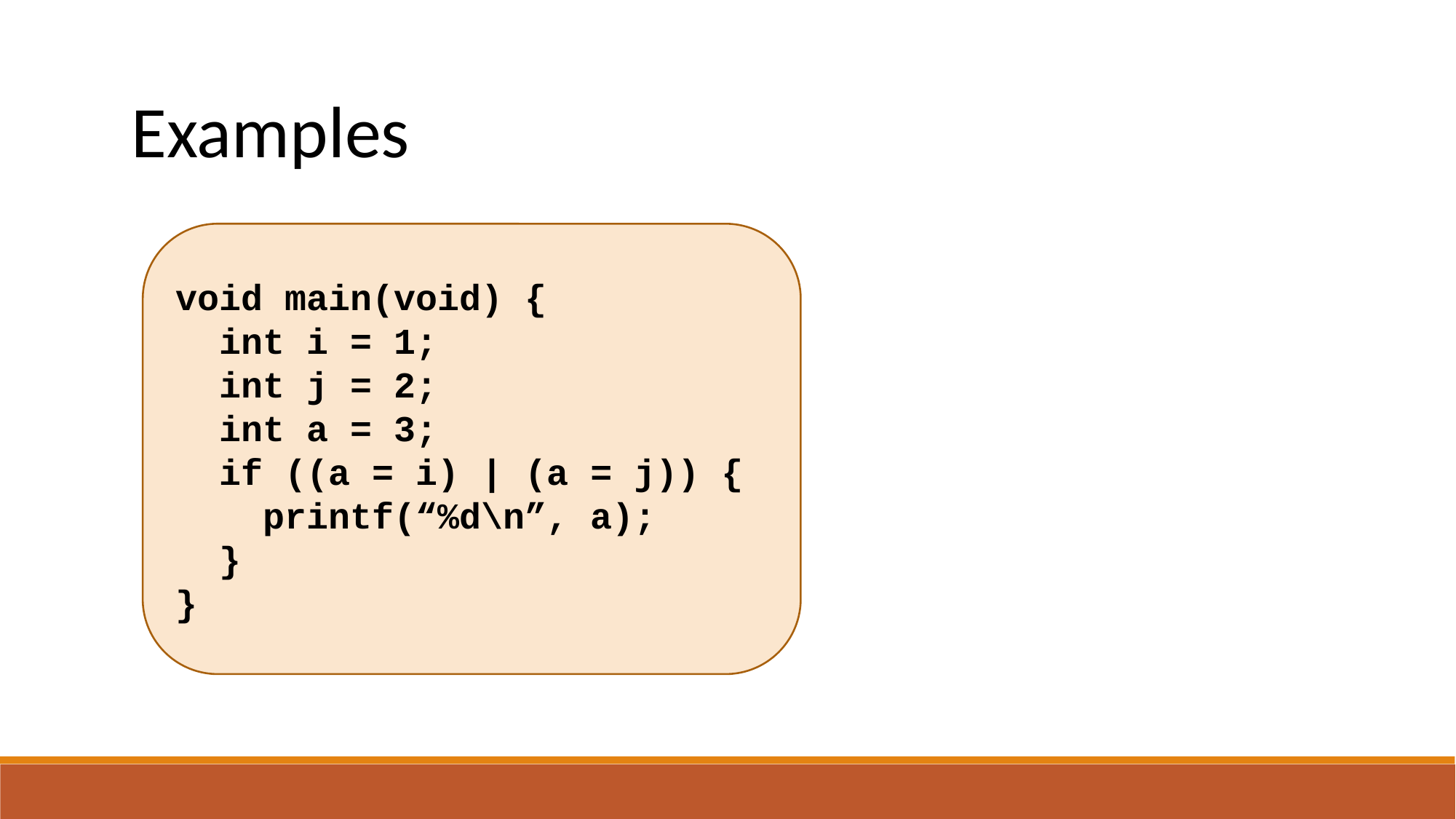

Examples
void main(void) {
  int i = 1;
  int j = 2;
  int a = 3;
  if ((a = i) | (a = j)) {
    printf(“%d\n”, a);
  }
}